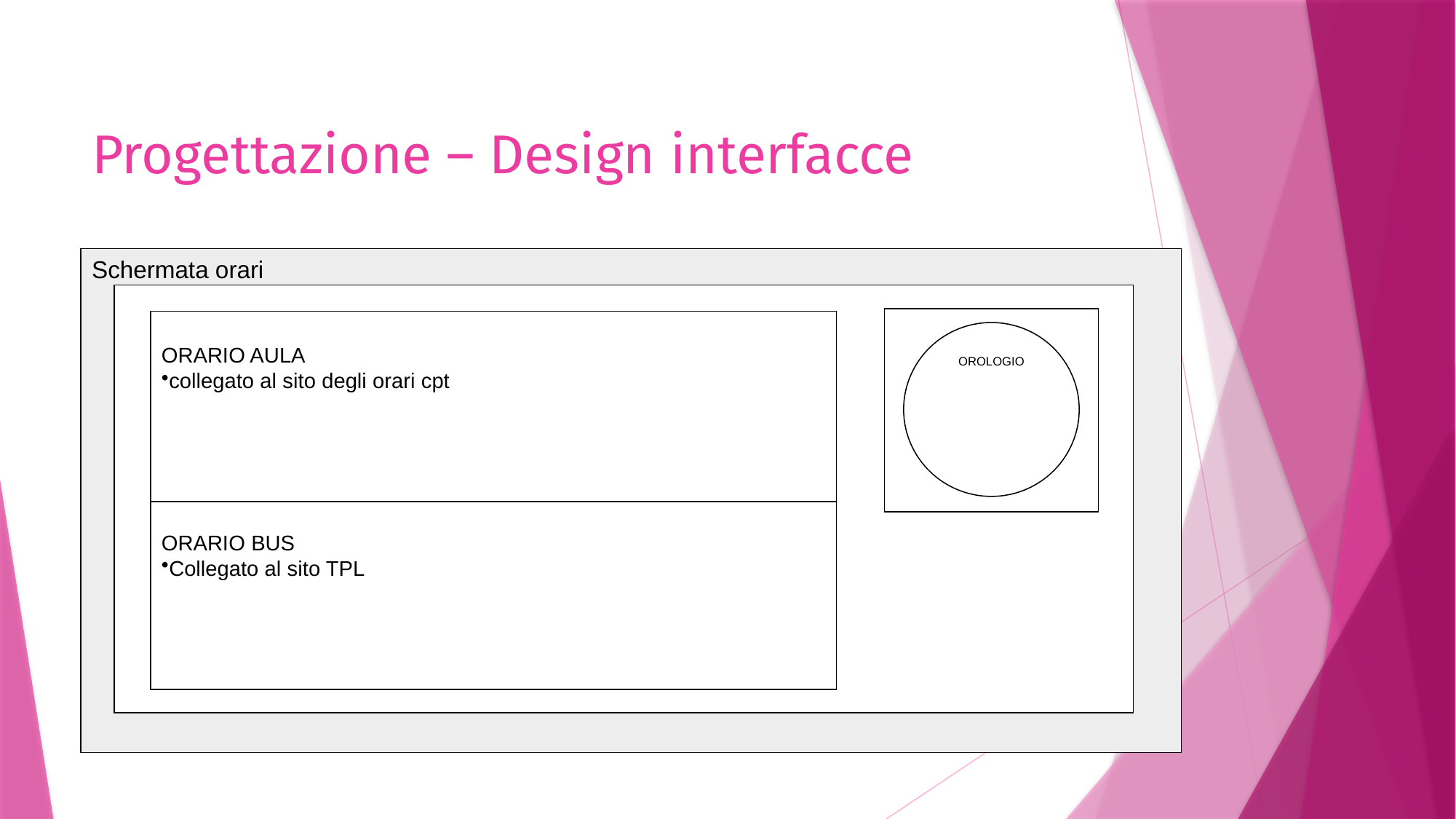

# Progettazione – Design interfacce
Schermata orari

ORARIO AULA
collegato al sito degli orari cpt
OROLOGIO

ORARIO BUS
Collegato al sito TPL